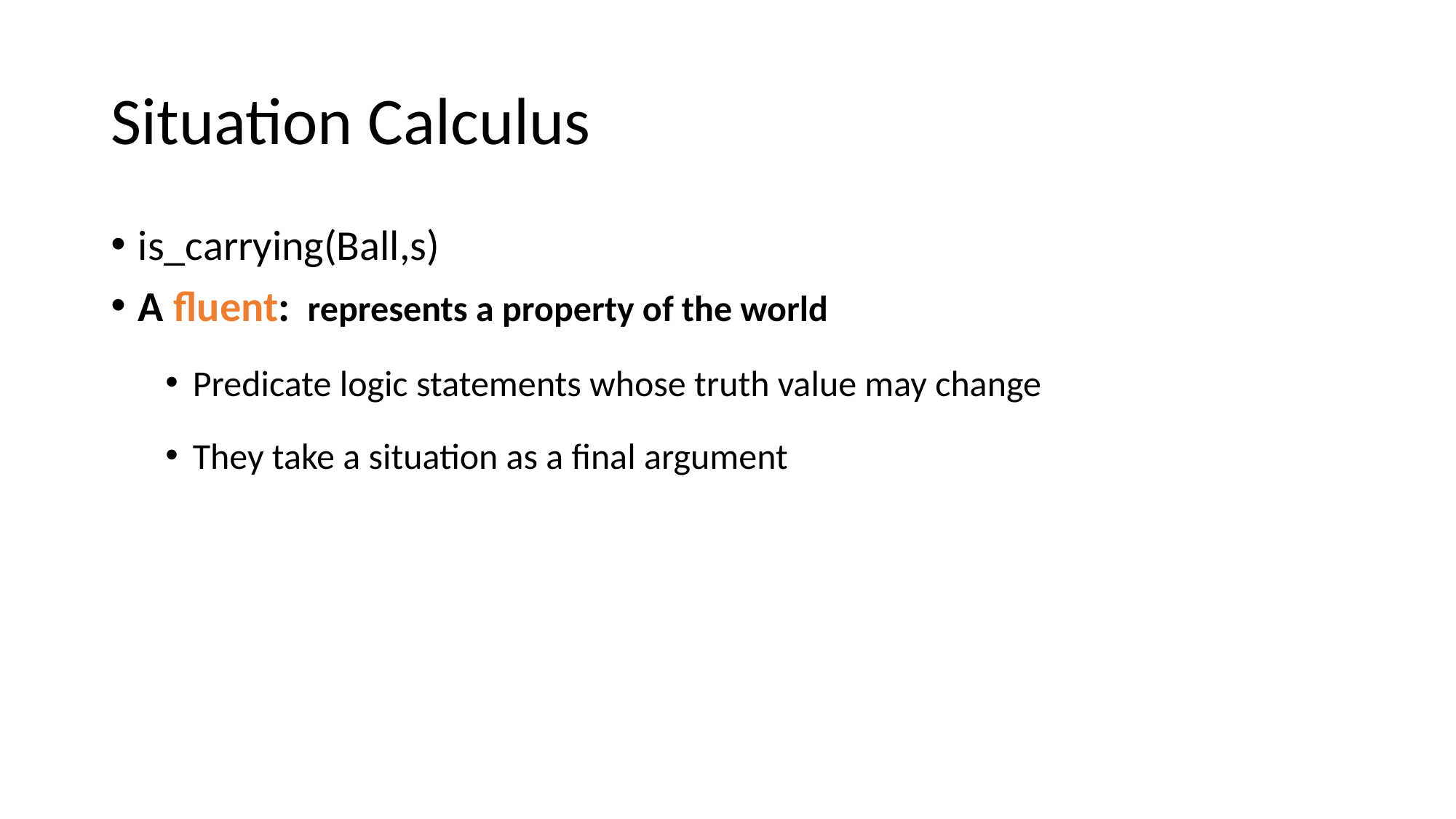

# Situation Calculus
is_carrying(Ball,s)
A fluent:  represents a property of the world
Predicate logic statements whose truth value may change
They take a situation as a final argument